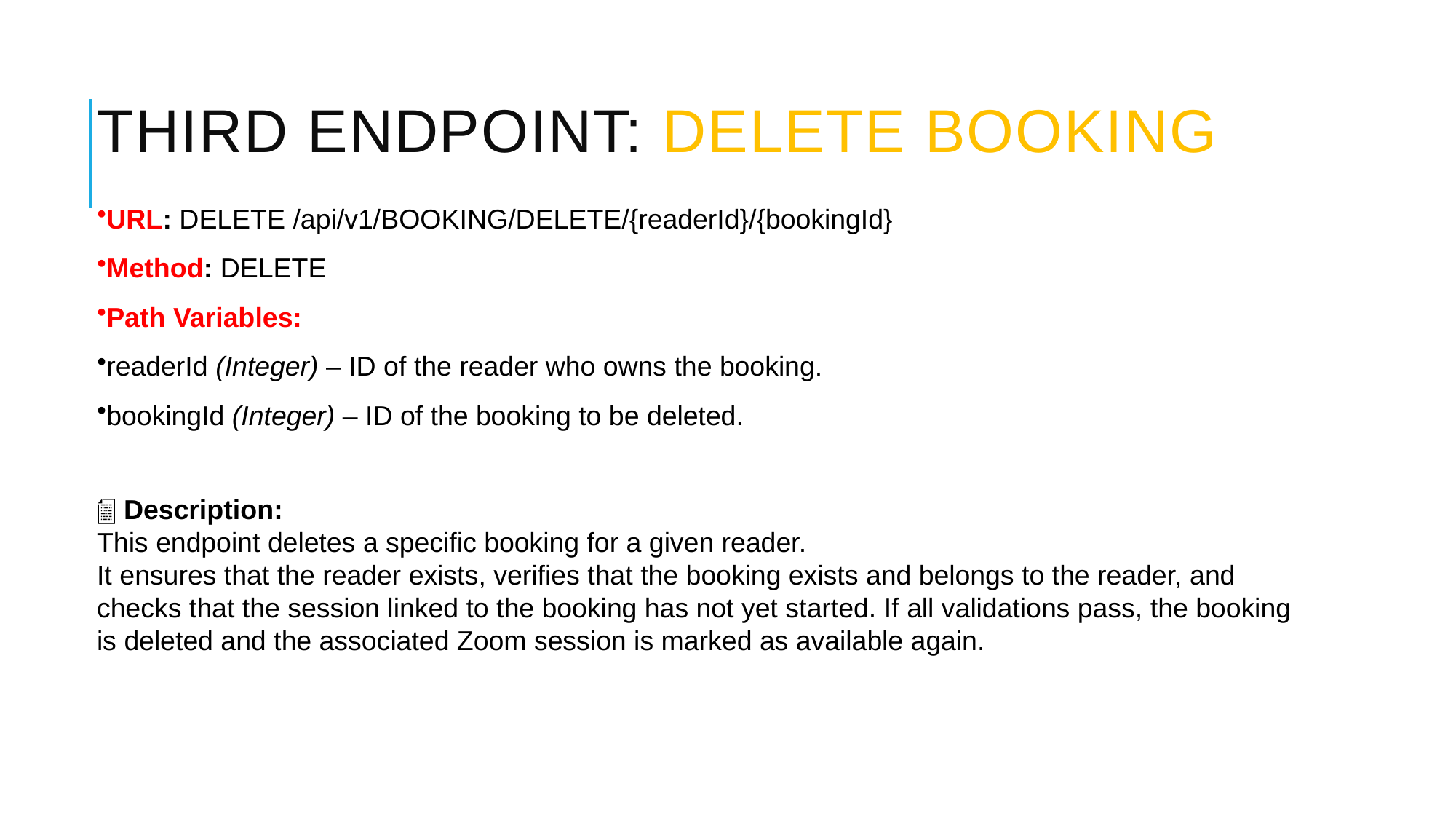

# Third Endpoint: Delete Booking
URL: DELETE /api/v1/BOOKING/DELETE/{readerId}/{bookingId}
Method: DELETE
Path Variables:
readerId (Integer) – ID of the reader who owns the booking.
bookingId (Integer) – ID of the booking to be deleted.

📄 Description:
This endpoint deletes a specific booking for a given reader.
It ensures that the reader exists, verifies that the booking exists and belongs to the reader, and checks that the session linked to the booking has not yet started. If all validations pass, the booking is deleted and the associated Zoom session is marked as available again.